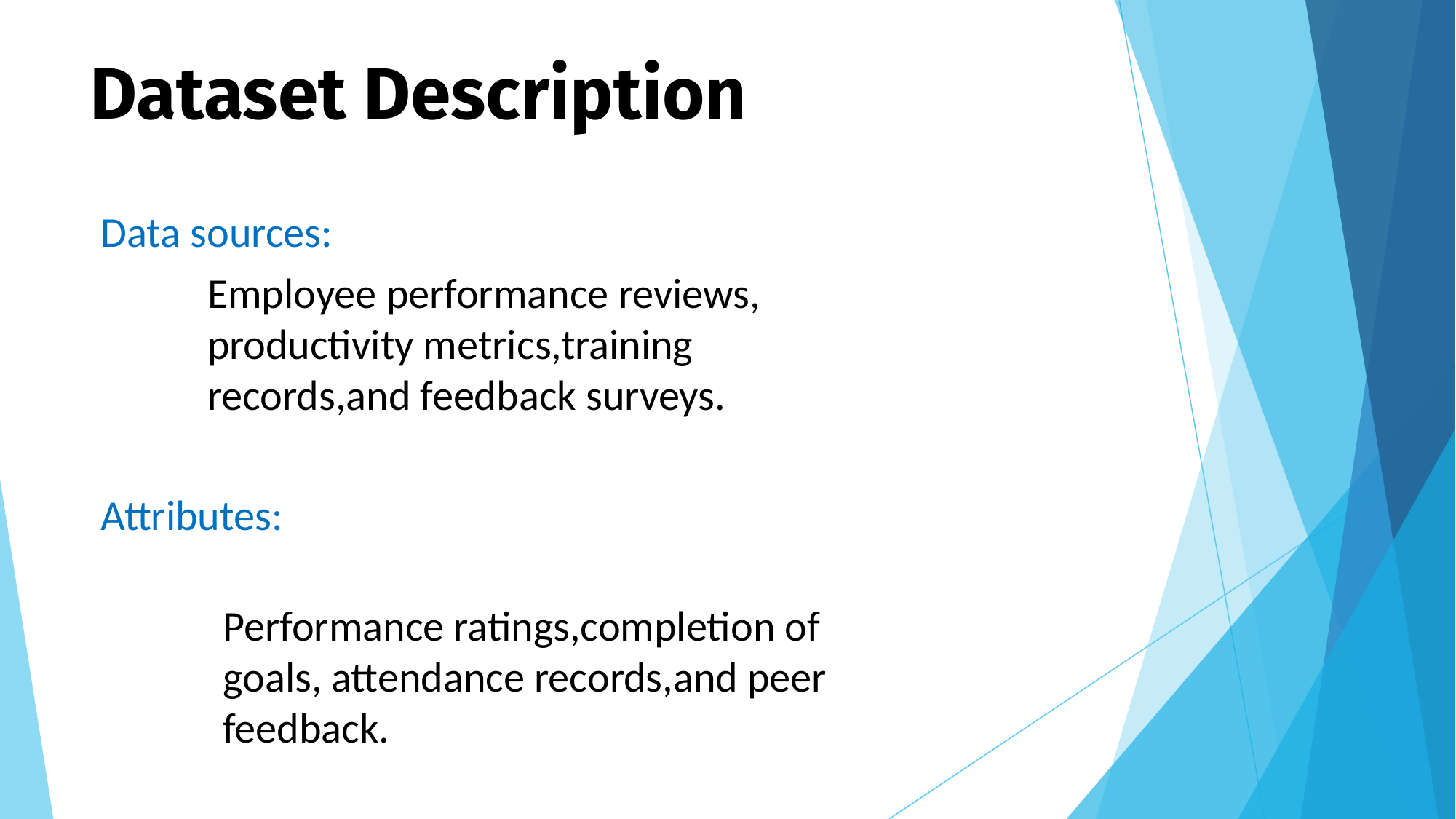

# Dataset Description
Data sources:
Employee performance reviews, productivity metrics,training records,and feedback surveys.
Attributes:

Performance ratings,completion of goals, attendance records,and peer feedback.